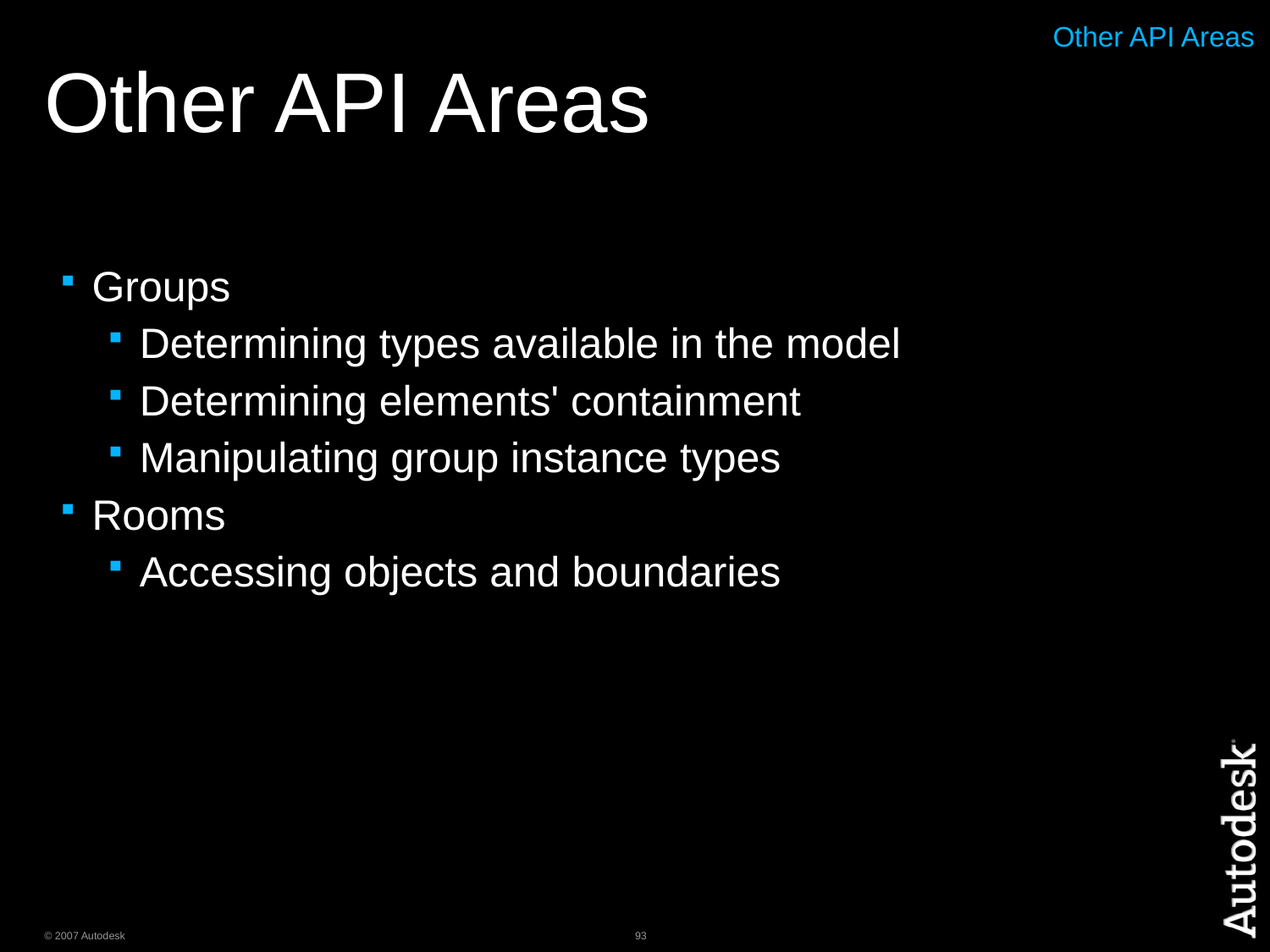

# Other API Areas
Other API Areas
Groups
Determining types available in the model
Determining elements' containment
Manipulating group instance types
Rooms
Accessing objects and boundaries